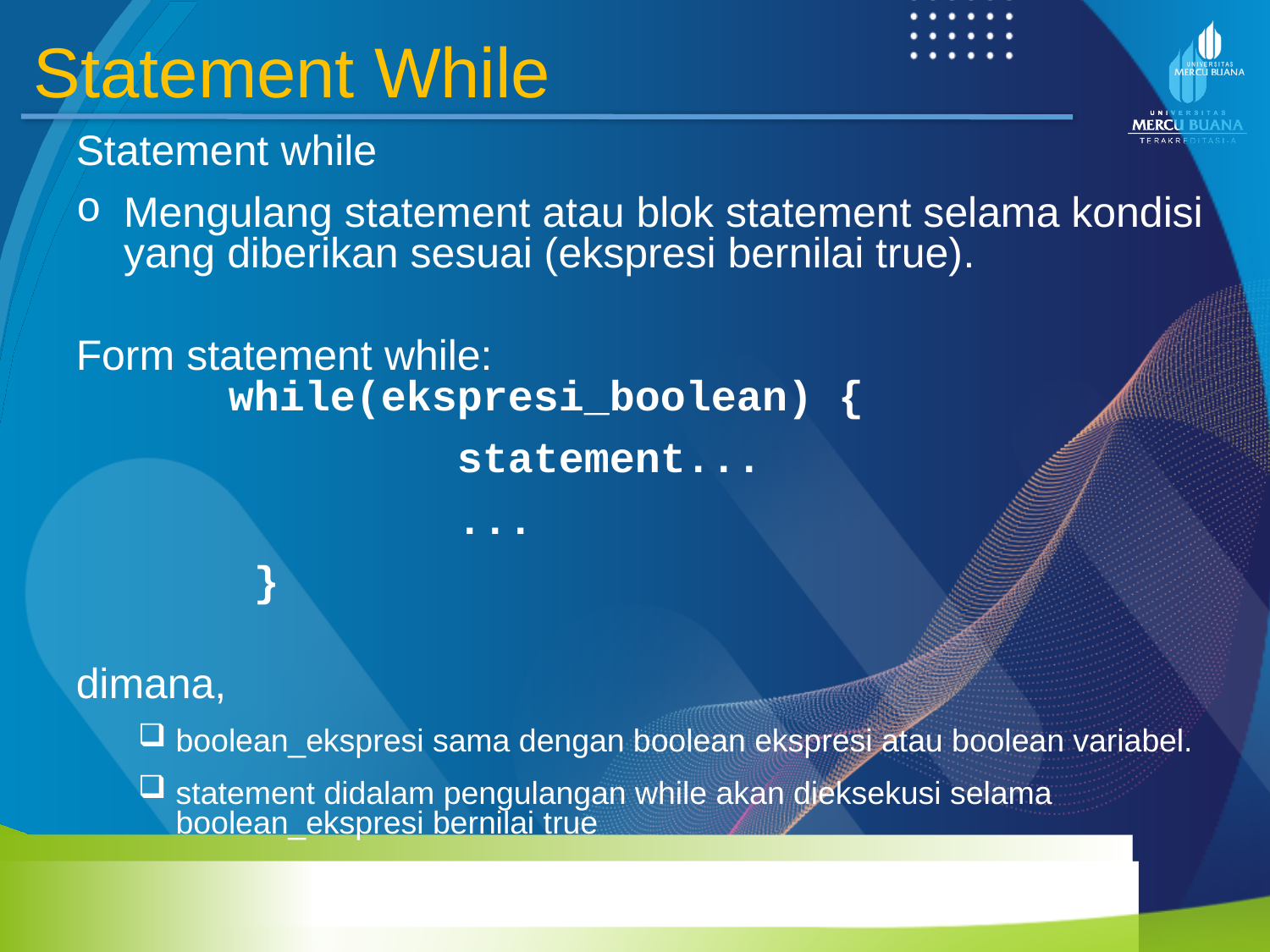

Statement While
Statement while
Mengulang statement atau blok statement selama kondisi yang diberikan sesuai (ekspresi bernilai true).
Form statement while:
	 while(ekspresi_boolean) {
	          statement...
	          ...
       }
dimana,
boolean_ekspresi sama dengan boolean ekspresi atau boolean variabel.
statement didalam pengulangan while akan dieksekusi selama boolean_ekspresi bernilai true